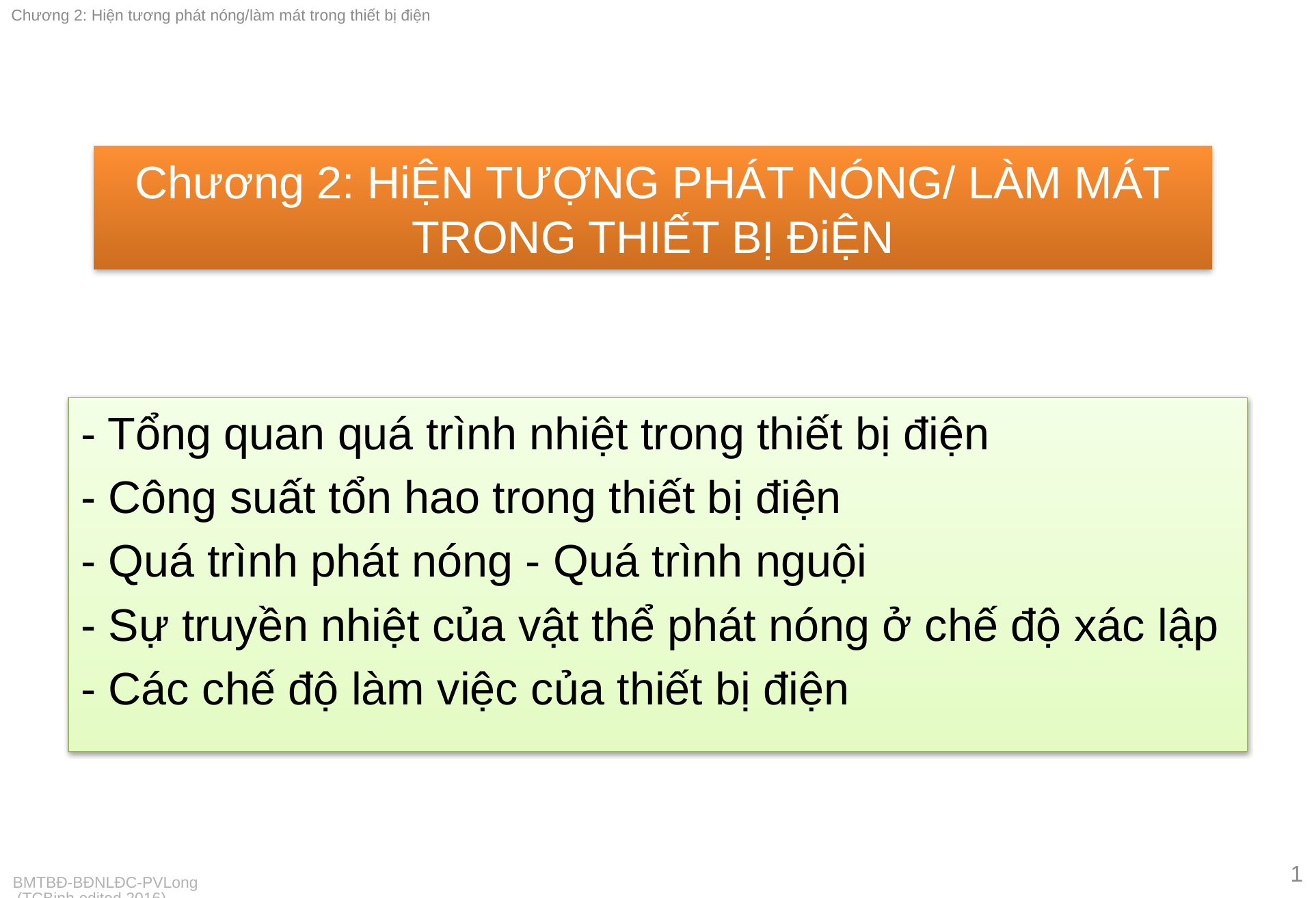

# Chương 2: HiỆN TƯỢNG PHÁT NÓNG/ LÀM MÁT TRONG THIẾT BỊ ĐiỆN
- Tổng quan quá trình nhiệt trong thiết bị điện
- Công suất tổn hao trong thiết bị điện
- Quá trình phát nóng - Quá trình nguội
- Sự truyền nhiệt của vật thể phát nóng ở chế độ xác lập
- Các chế độ làm việc của thiết bị điện
1
BMTBĐ-BĐNLĐC-PVLong (TCBinh edited 2016)